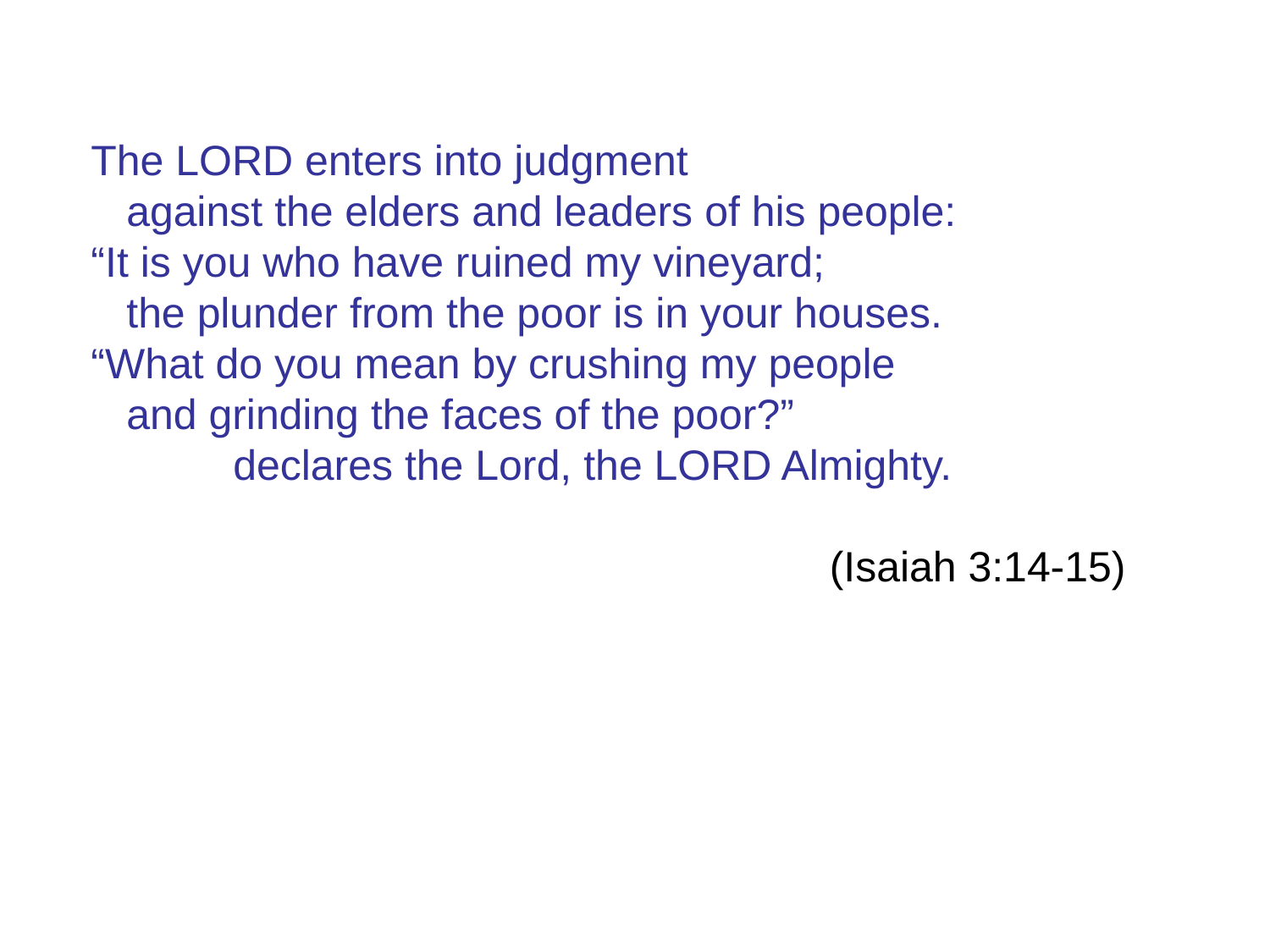

The LORD enters into judgment
   against the elders and leaders of his people:
“It is you who have ruined my vineyard;
   the plunder from the poor is in your houses.
“What do you mean by crushing my people
   and grinding the faces of the poor?”
            declares the Lord, the LORD Almighty.

(Isaiah 3:14-15)